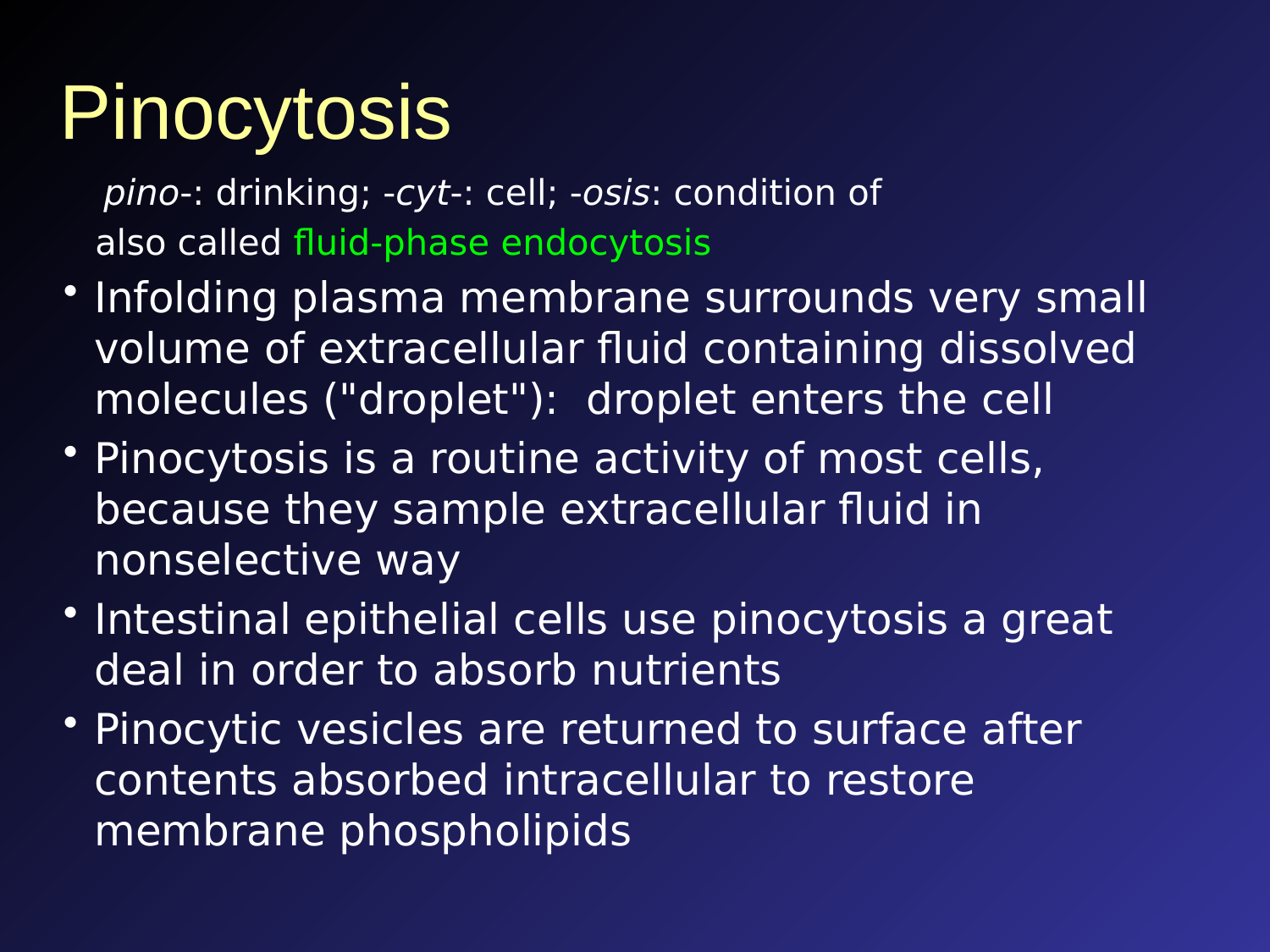

# Pinocytosis
pino-: drinking; -cyt-: cell; -osis: condition of
also called fluid-phase endocytosis
Infolding plasma membrane surrounds very small volume of extracellular fluid containing dissolved molecules ("droplet"):  droplet enters the cell
Pinocytosis is a routine activity of most cells, because they sample extracellular fluid in nonselective way
Intestinal epithelial cells use pinocytosis a great deal in order to absorb nutrients
Pinocytic vesicles are returned to surface after contents absorbed intracellular to restore membrane phospholipids